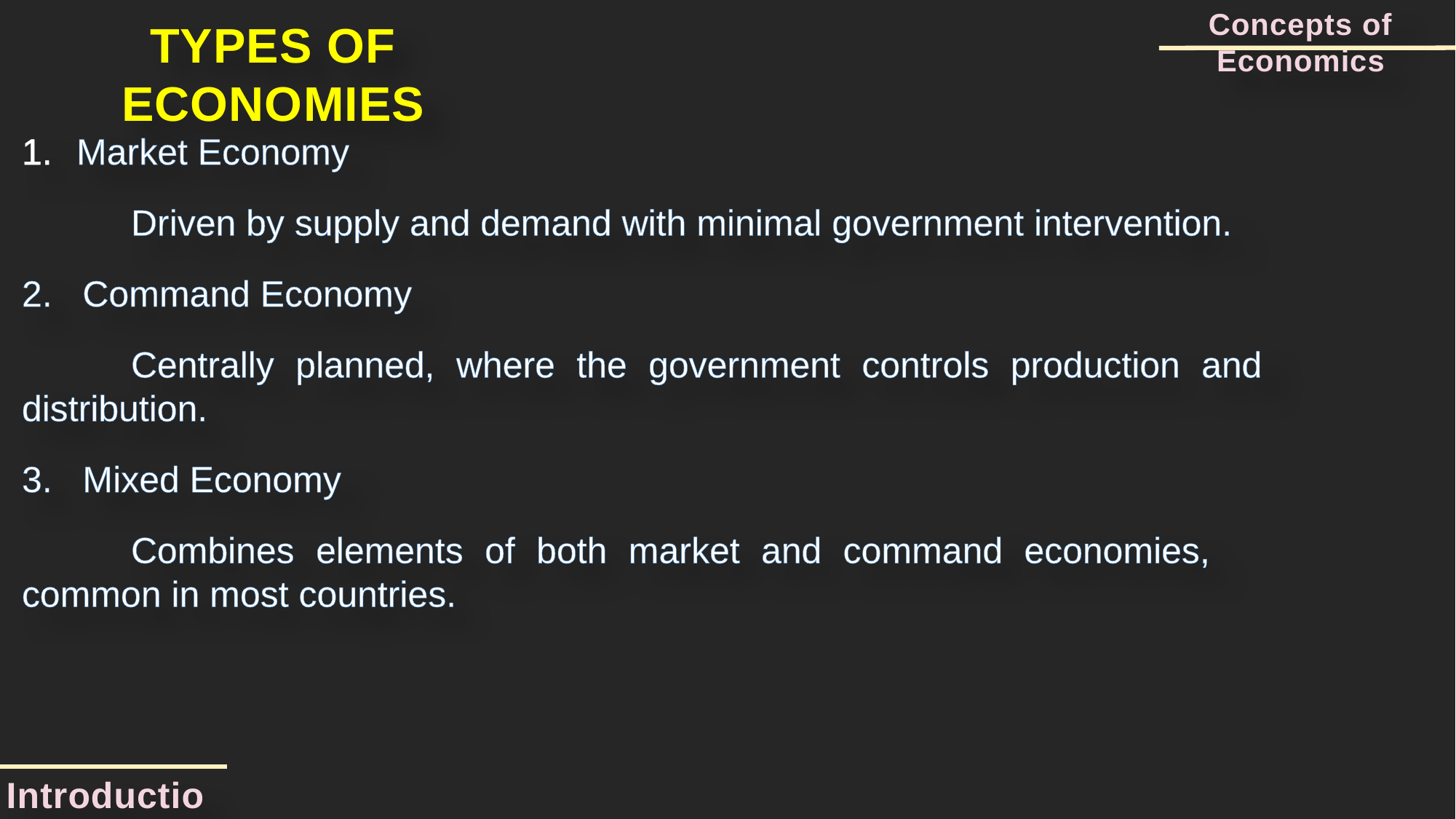

Concepts of Economics
TYPES OF ECONOMIES
Market Economy
	Driven by supply and demand with minimal government intervention.
2.   Command Economy
	Centrally planned, where the government controls production and 	distribution.
3.   Mixed Economy
	Combines elements of both market and command economies, 	common in most countries.
Introduction